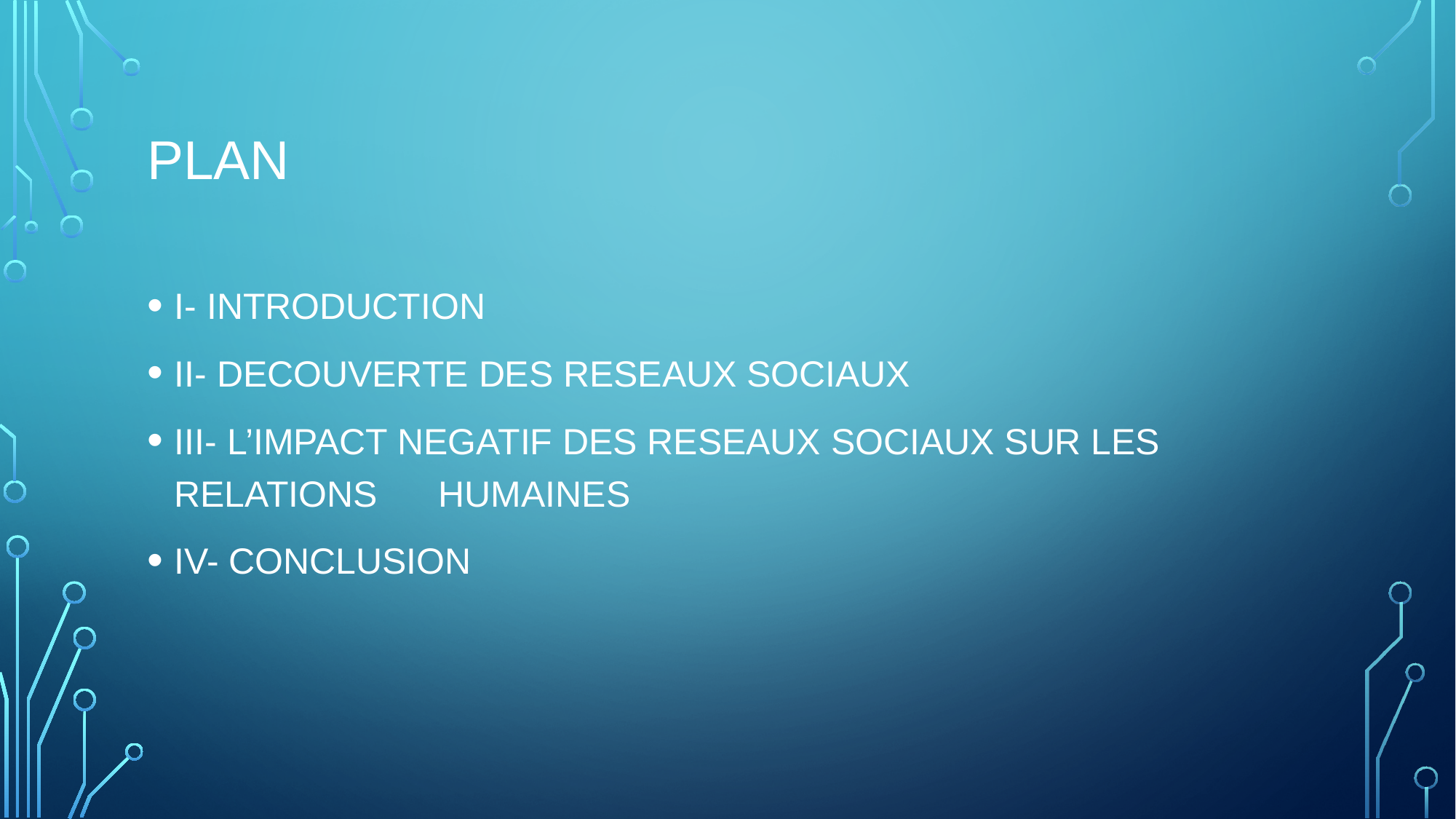

# Plan
I- INTRODUCTION
II- DECOUVERTE DES RESEAUX SOCIAUX
III- L’IMPACT NEGATIF DES RESEAUX SOCIAUX SUR LES RELATIONS      HUMAINES
IV- CONCLUSION